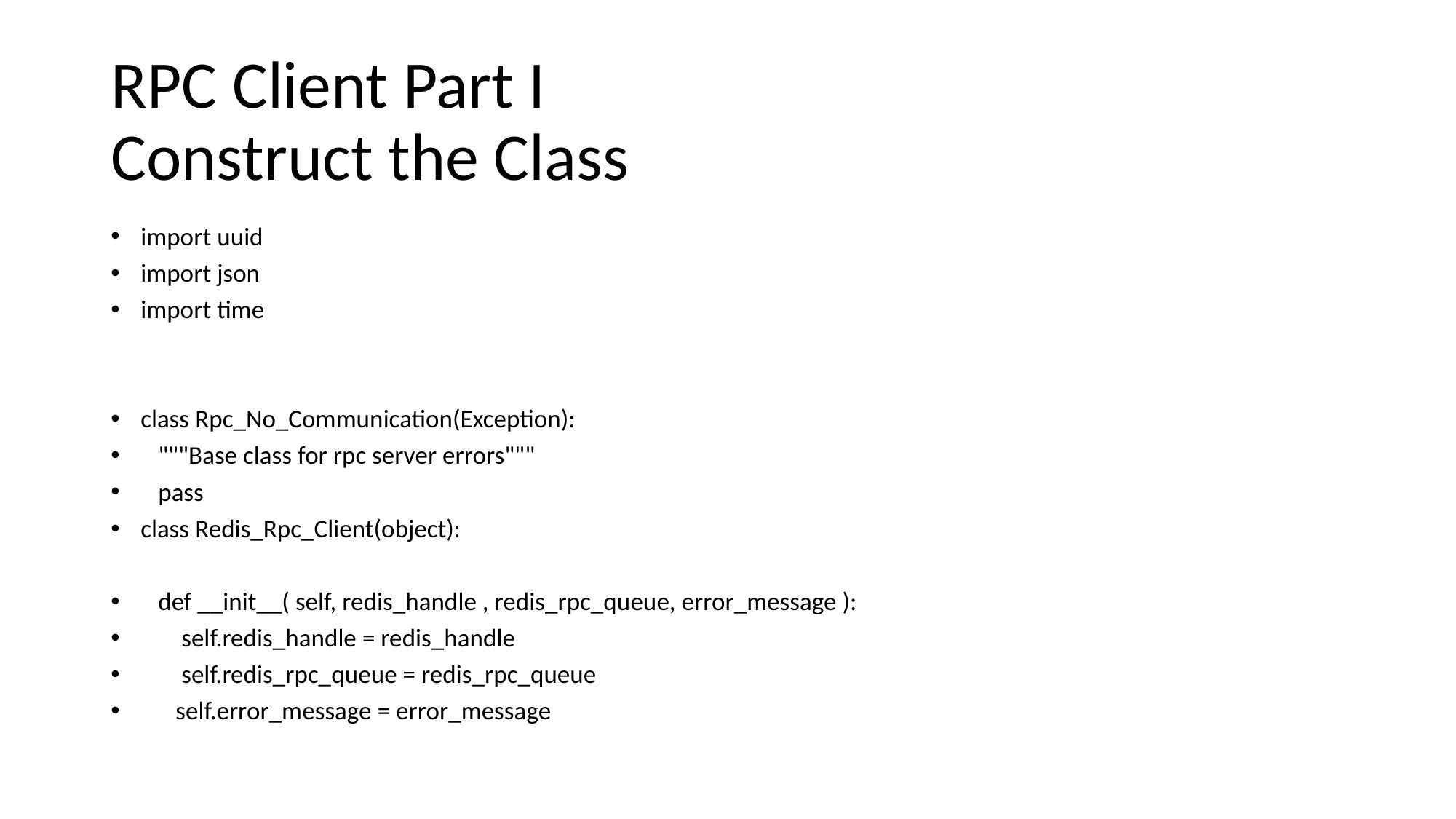

# RPC Client Part I Construct the Class
import uuid
import json
import time

class Rpc_No_Communication(Exception):
   """Base class for rpc server errors"""
   pass
class Redis_Rpc_Client(object):

   def __init__( self, redis_handle , redis_rpc_queue, error_message ):
       self.redis_handle = redis_handle
       self.redis_rpc_queue = redis_rpc_queue
      self.error_message = error_message